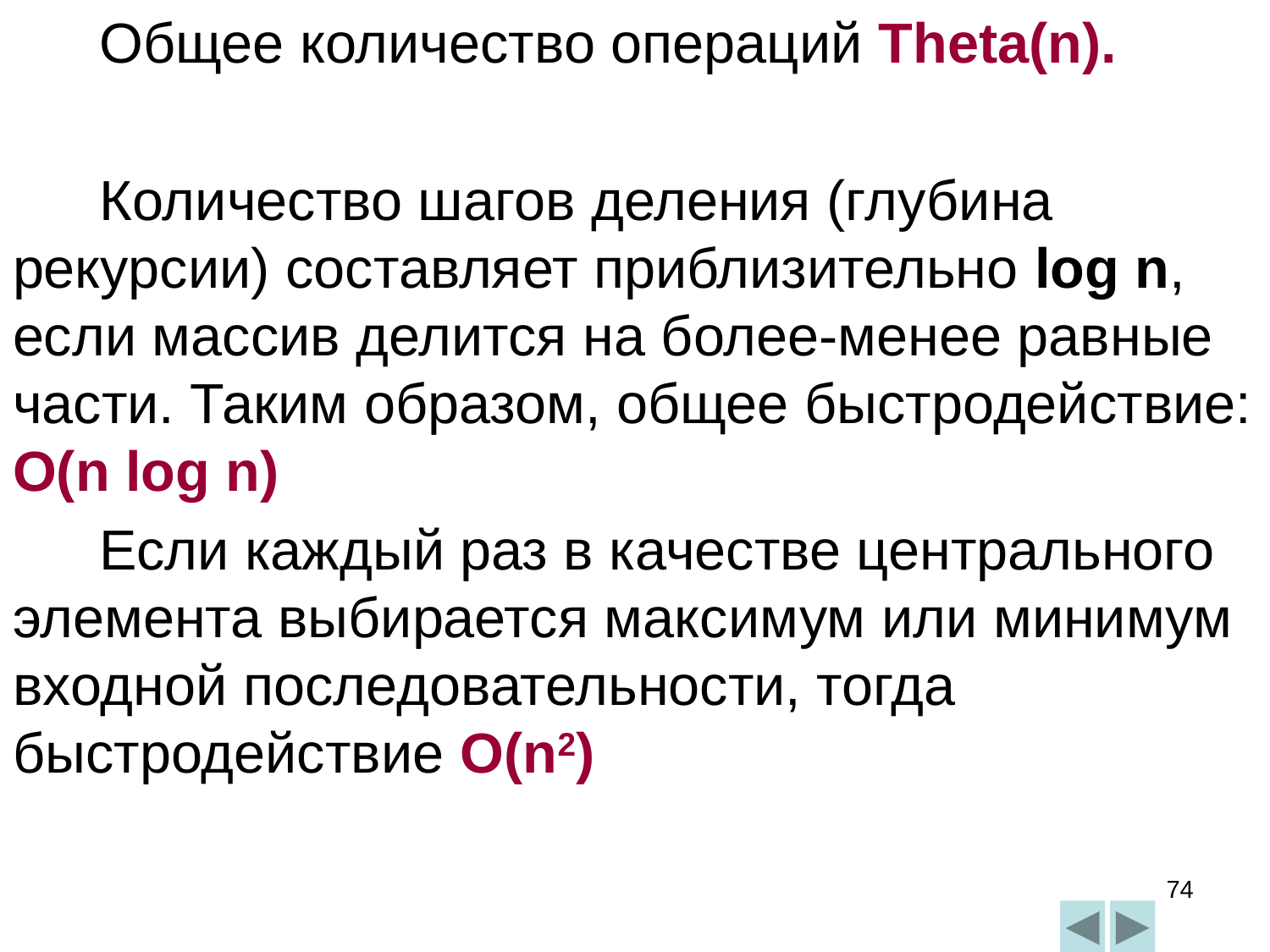

Общее количество операций Theta(n).

Количество шагов деления (глубина рекурсии) составляет приблизительно log n, если массив делится на более-менее равные части. Таким образом, общее быстродействие: O(n log n)
Если каждый раз в качестве центрального элемента выбирается максимум или минимум входной последовательности, тогда быстродействие O(n2)

74